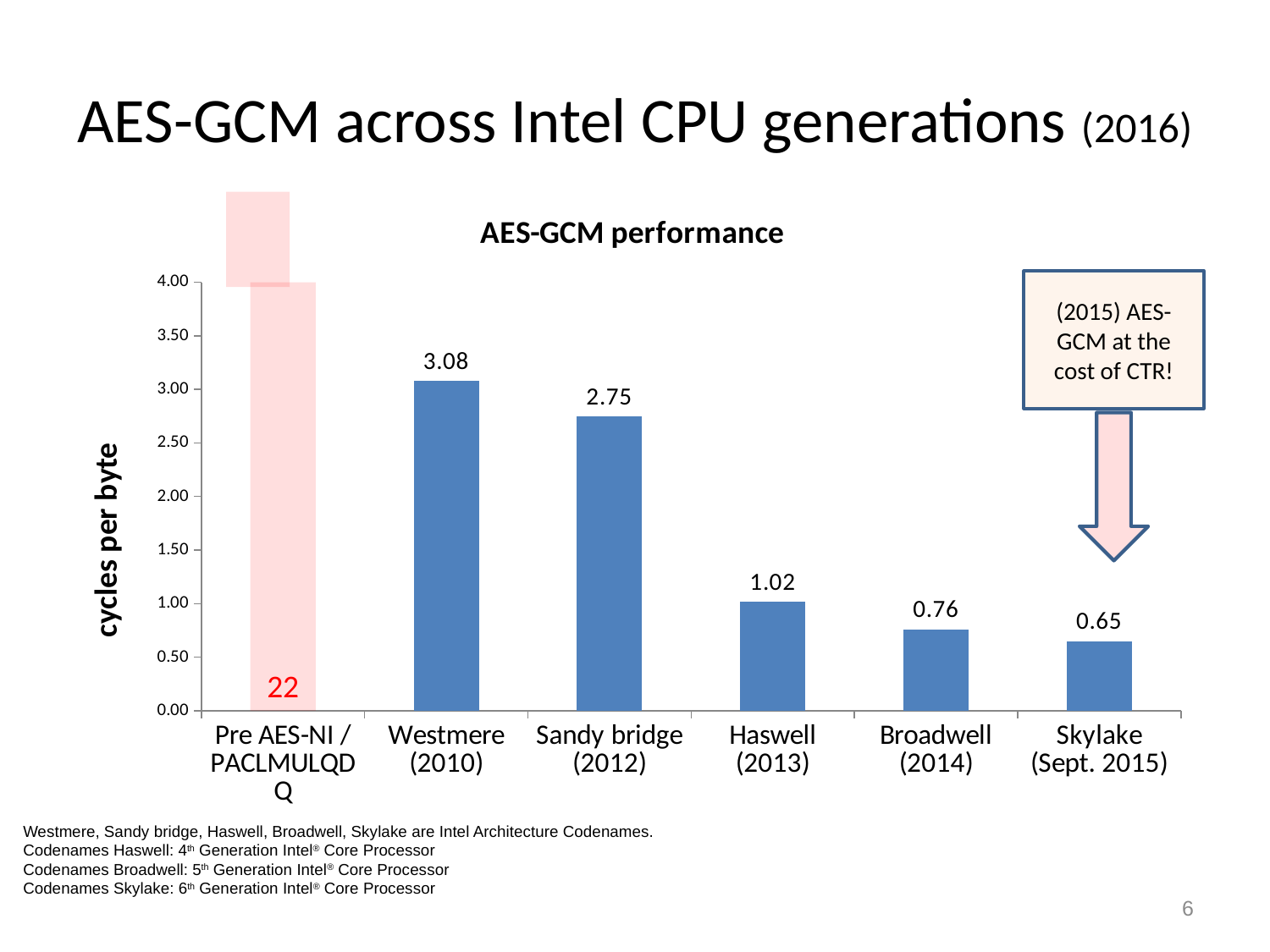

# AES-GCM across Intel CPU generations (2016)

### Chart: AES-GCM performance

| Category | AES-GCM |
|---|---|
| Pre AES-NI / PACLMULQDQ | 23.0 |
| Westmere (2010) | 3.08 |
| Sandy bridge (2012) | 2.75 |
| Haswell (2013) | 1.02 |
| Broadwell (2014) | 0.76 |
| Skylake (Sept. 2015) | 0.65 |
(2015) AES-GCM at the cost of CTR!

Westmere, Sandy bridge, Haswell, Broadwell, Skylake are Intel Architecture Codenames.
Codenames Haswell: 4th Generation Intel® Core Processor
Codenames Broadwell: 5th Generation Intel® Core Processor
Codenames Skylake: 6th Generation Intel® Core Processor
6